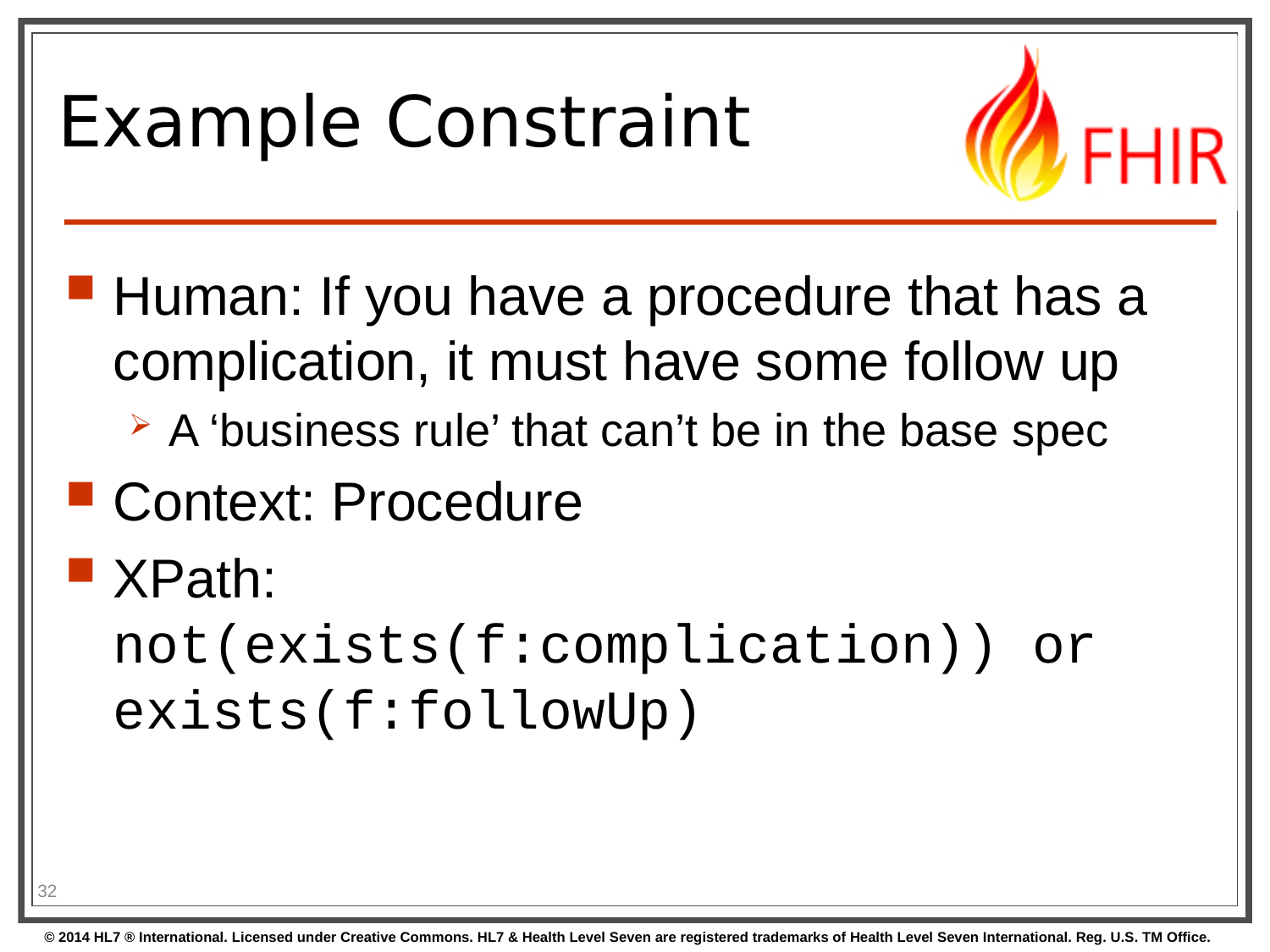

# Example Constraint
Human: If you have a procedure that has a complication, it must have some follow up
A ‘business rule’ that can’t be in the base spec
Context: Procedure
XPath:
not(exists(f:complication)) or exists(f:followUp)
32